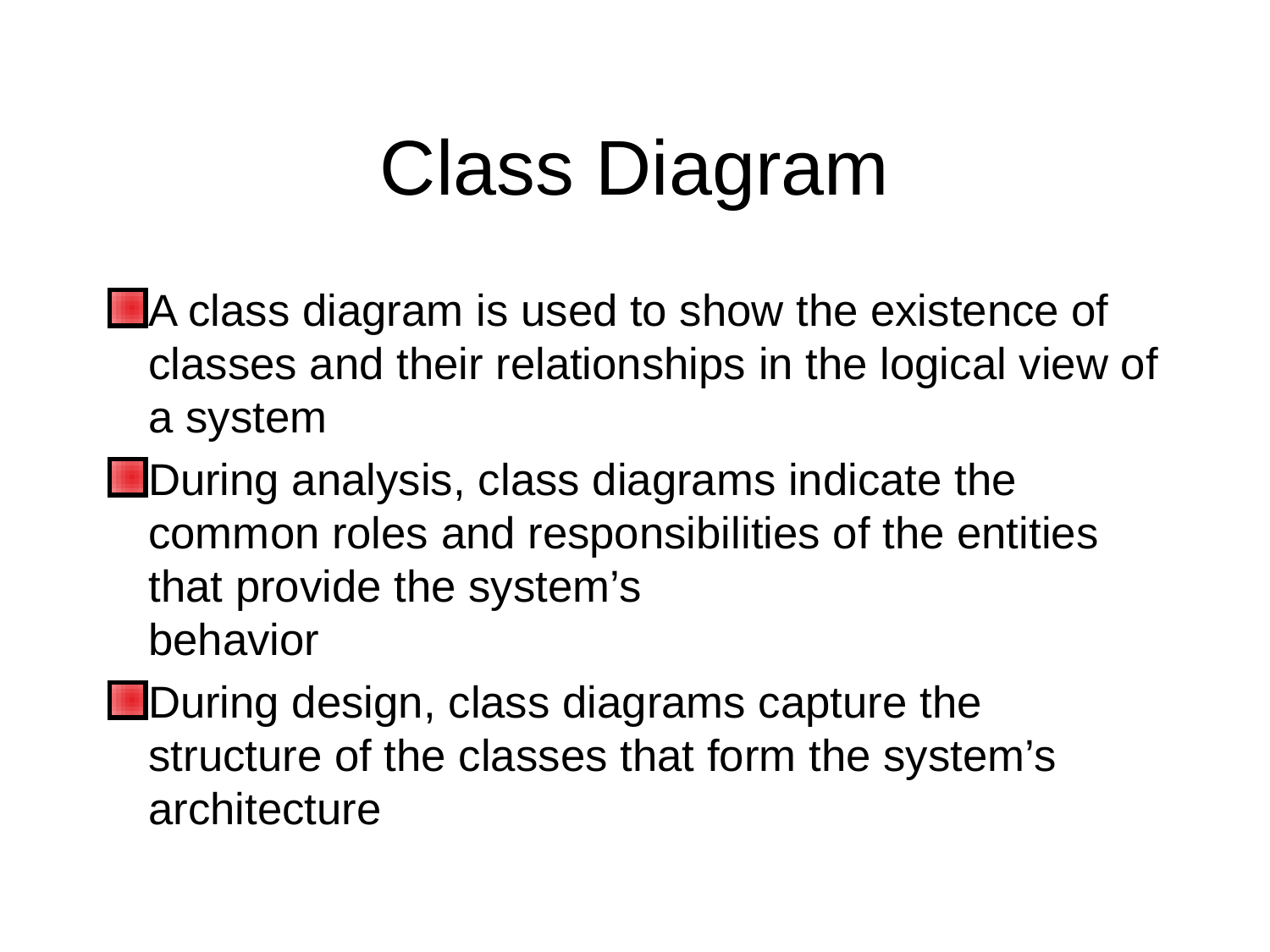

# Class Diagram
A class diagram is used to show the existence of classes and their relationships in the logical view of a system
During analysis, class diagrams indicate the common roles and responsibilities of the entities that provide the system’s
behavior
During design, class diagrams capture the structure of the classes that form the system’s architecture